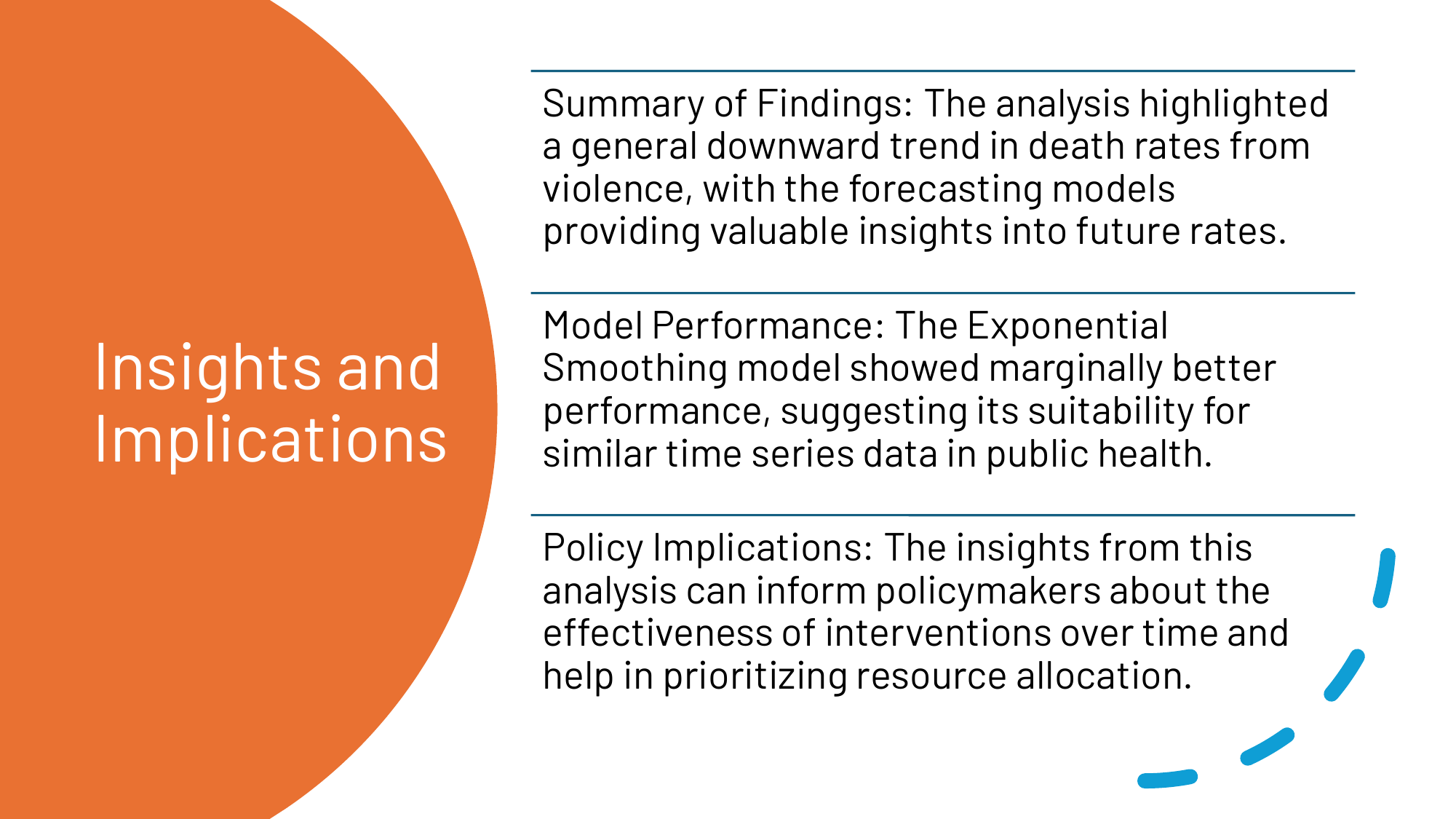

Summary of Findings: The analysis highlighted a general downward trend in death rates from violence, with the forecasting models providing valuable insights into future rates.
Model Performance: The Exponential Smoothing model showed marginally better performance, suggesting its suitability for similar time series data in public health.
Policy Implications: The insights from this analysis can inform policymakers about the effectiveness of interventions over time and help in prioritizing resource allocation.
# Insights and Implications